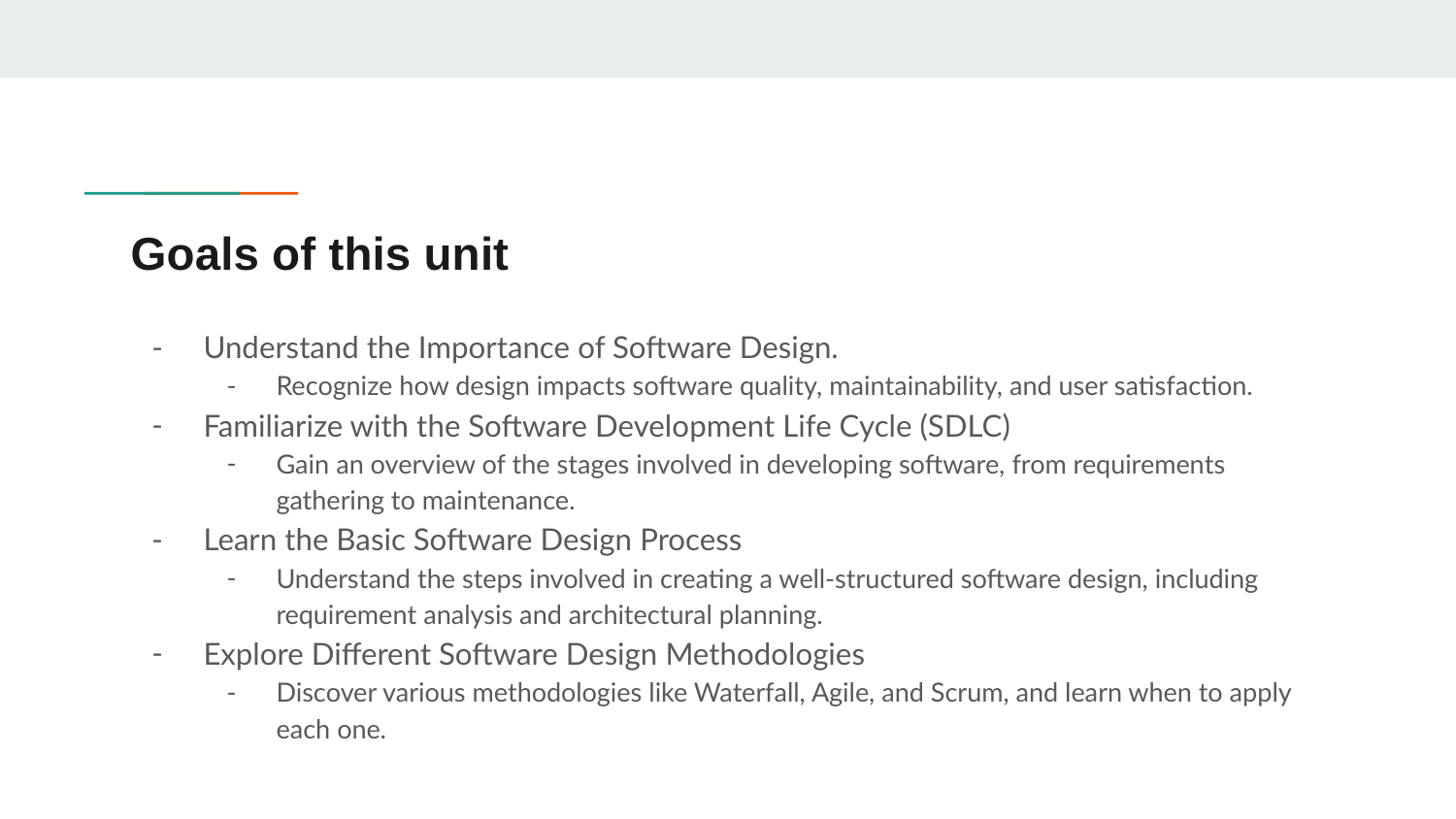

# Goals of this unit
Understand the Importance of Software Design.
Recognize how design impacts software quality, maintainability, and user satisfaction.
Familiarize with the Software Development Life Cycle (SDLC)
Gain an overview of the stages involved in developing software, from requirements gathering to maintenance.
Learn the Basic Software Design Process
Understand the steps involved in creating a well-structured software design, including requirement analysis and architectural planning.
Explore Different Software Design Methodologies
Discover various methodologies like Waterfall, Agile, and Scrum, and learn when to apply each one.